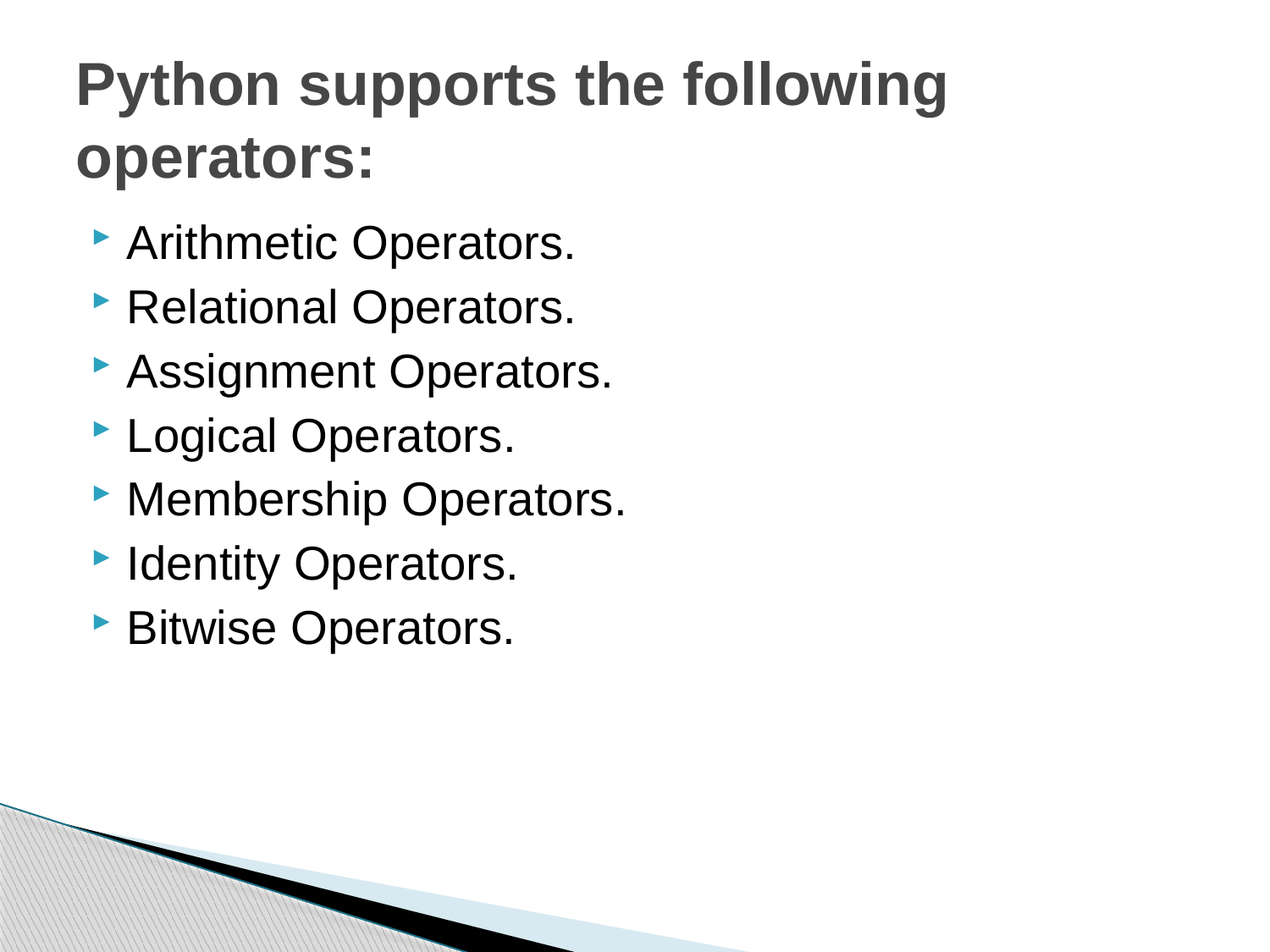

# Python supports the following operators:
Arithmetic Operators.
Relational Operators.
Assignment Operators.
Logical Operators.
Membership Operators.
Identity Operators.
Bitwise Operators.